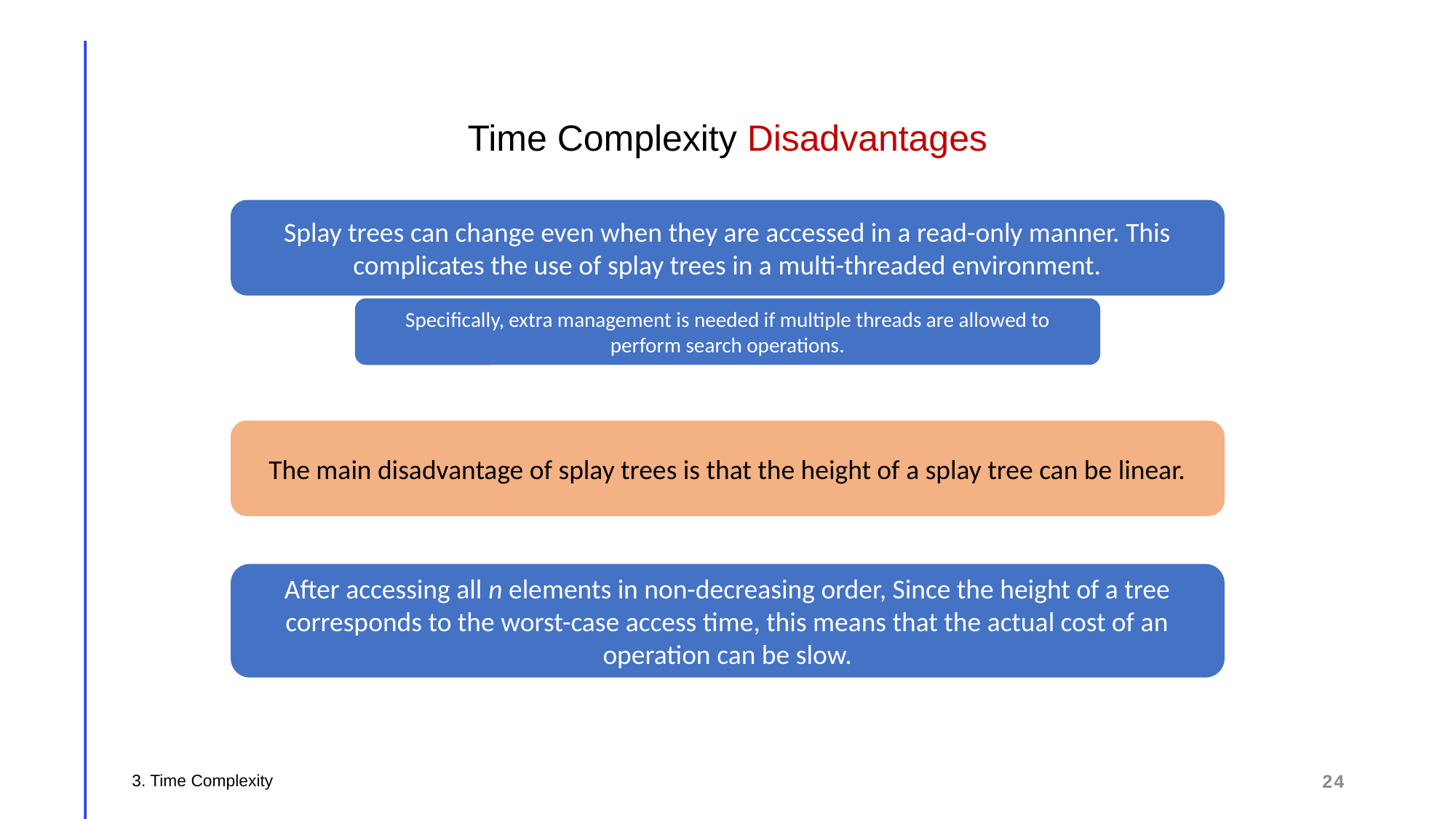

Time Complexity Disadvantages
Splay trees can change even when they are accessed in a read-only manner. This complicates the use of splay trees in a multi-threaded environment.
Specifically, extra management is needed if multiple threads are allowed to perform search operations.
The main disadvantage of splay trees is that the height of a splay tree can be linear.
After accessing all n elements in non-decreasing order, Since the height of a tree corresponds to the worst-case access time, this means that the actual cost of an operation can be slow.
24
3. Time Complexity